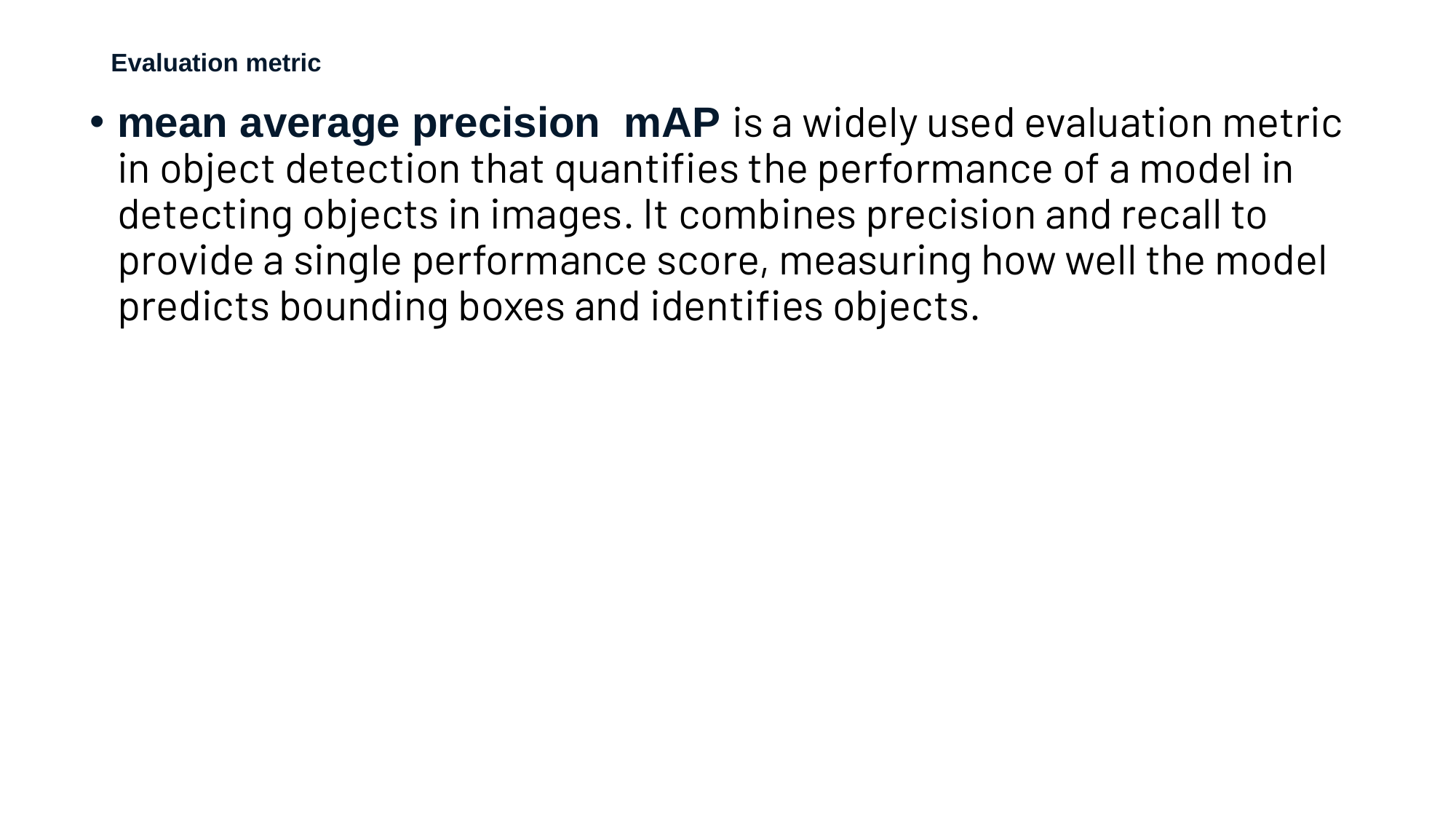

# Evaluation metric
mean average precision  mAP is a widely used evaluation metric in object detection that quantifies the performance of a model in detecting objects in images. It combines precision and recall to provide a single performance score, measuring how well the model predicts bounding boxes and identifies objects.